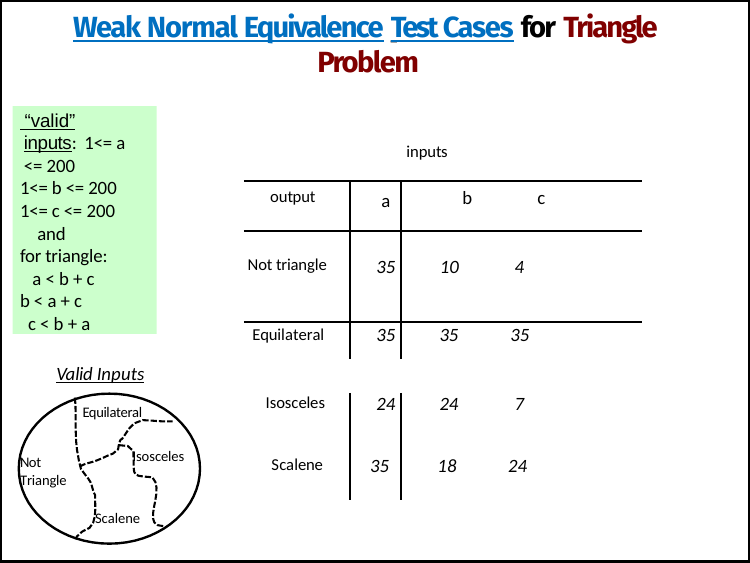

# Weak Normal Equivalence Test Cases for Triangle  Problem

 “valid” inputs:  1<= a <= 200
1<= b <= 200
1<= c <= 200
and
for triangle:  a < b + c
b < a + c  c < b + a
|  |  | inputs |  |  |  |
| --- | --- | --- | --- | --- | --- |
| output | a |  | b |  | c |
| Not triangle | 35 | 10 |  | 4 |  |
| Equilateral | 35 | 35 |  | 35 |  |
|  |  |  |  |  |  |
| Isosceles | 24 | 24 |  | 7 |  |
| Scalene | 35 | 18 |  | 24 |  |
Valid Inputs

Equilateral

Isosceles
Not  Triangle
Scalene